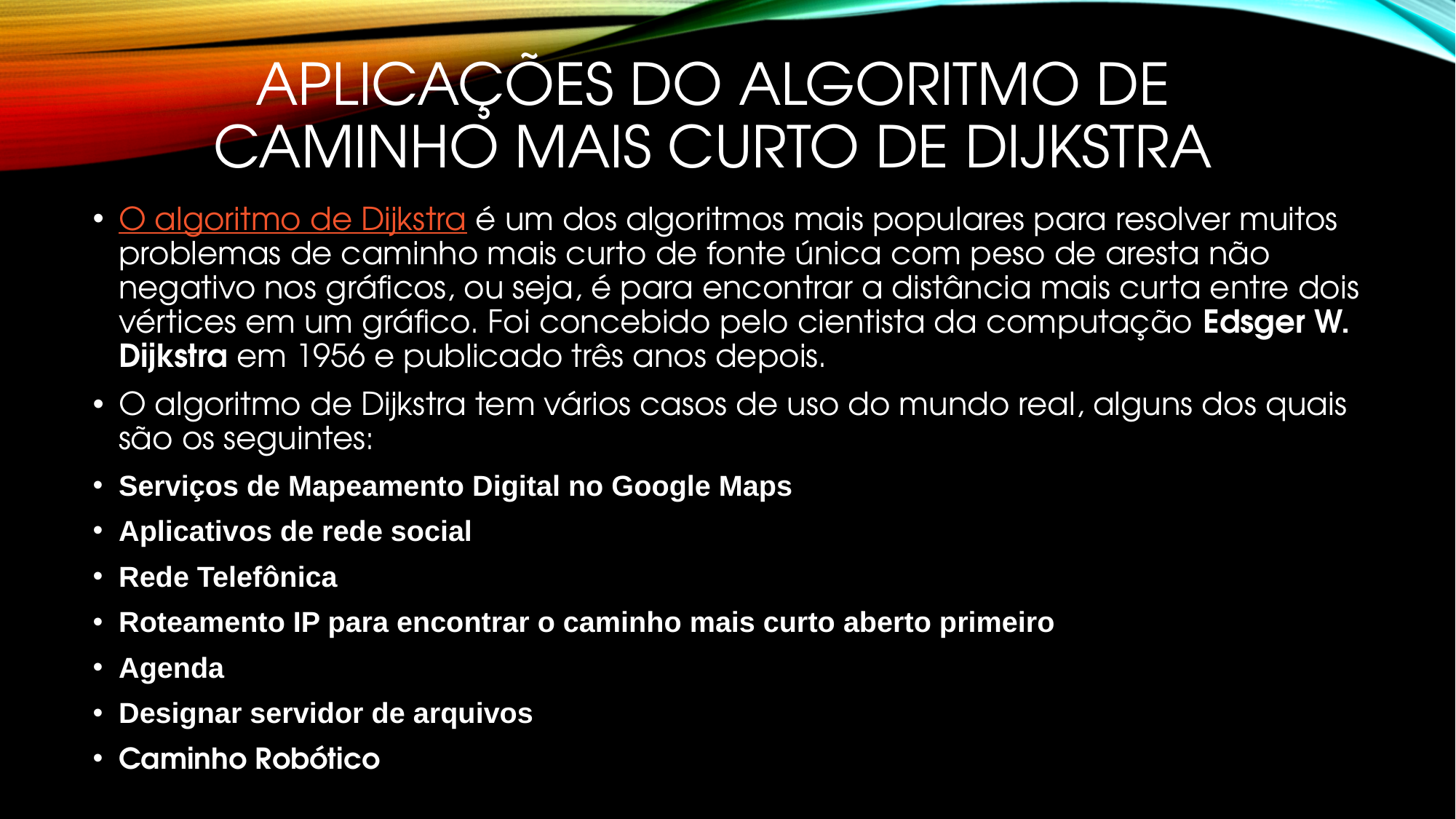

# APLICAÇÕES DO ALGORITMO DE CAMINHO MAIS CURTO DE DIJKSTRA
O algoritmo de Dijkstra é um dos algoritmos mais populares para resolver muitos problemas de caminho mais curto de fonte única com peso de aresta não negativo nos gráficos, ou seja, é para encontrar a distância mais curta entre dois vértices em um gráfico. Foi concebido pelo cientista da computação Edsger W. Dijkstra em 1956 e publicado três anos depois.
O algoritmo de Dijkstra tem vários casos de uso do mundo real, alguns dos quais são os seguintes:
Serviços de Mapeamento Digital no Google Maps
Aplicativos de rede social
Rede Telefônica
Roteamento IP para encontrar o caminho mais curto aberto primeiro
Agenda
Designar servidor de arquivos
Caminho Robótico